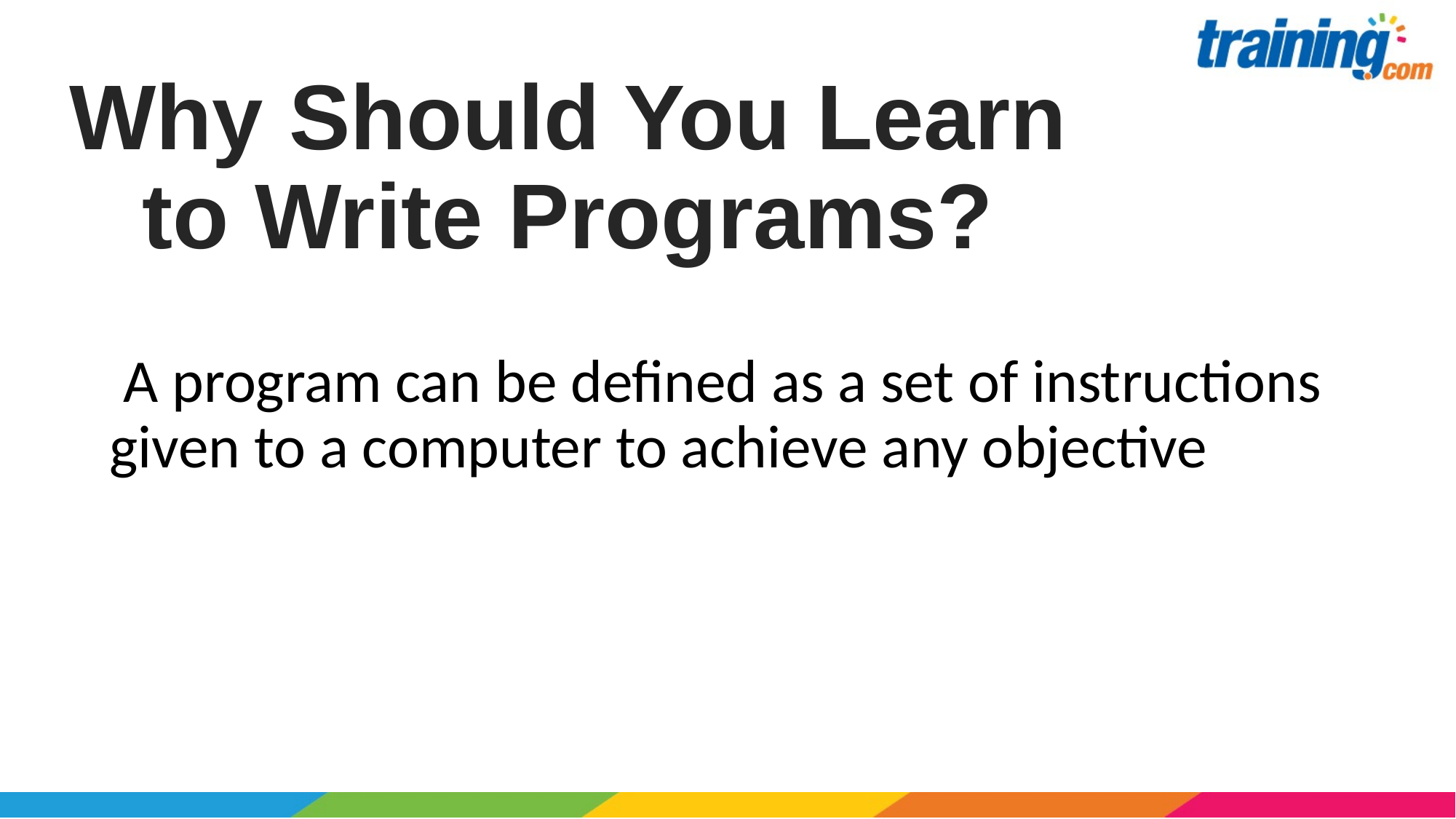

Why Should You Learn to Write Programs?
Why Should You Learn to Write Programs?
# Why Should You Learn to Write Programs?
 A program can be defined as a set of instructions given to a computer to achieve any objective